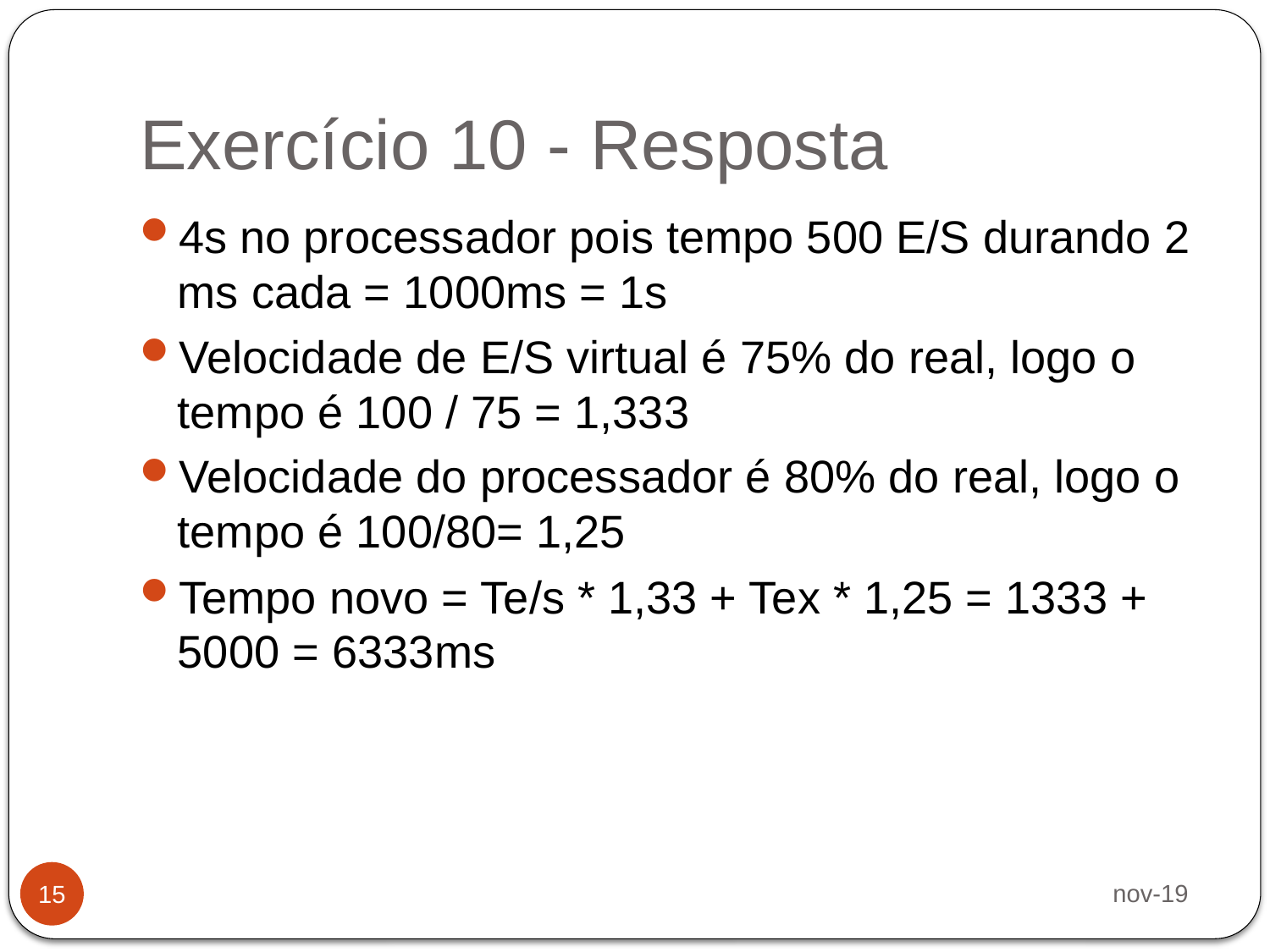

# Exercício 10 - Resposta
4s no processador pois tempo 500 E/S durando 2 ms cada = 1000ms = 1s
Velocidade de E/S virtual é 75% do real, logo o tempo é 100 / 75 = 1,333
Velocidade do processador é 80% do real, logo o tempo é 100/80= 1,25
Tempo novo = Te/s * 1,33 + Tex * 1,25 = 1333 + 5000 = 6333ms

nov-19
15